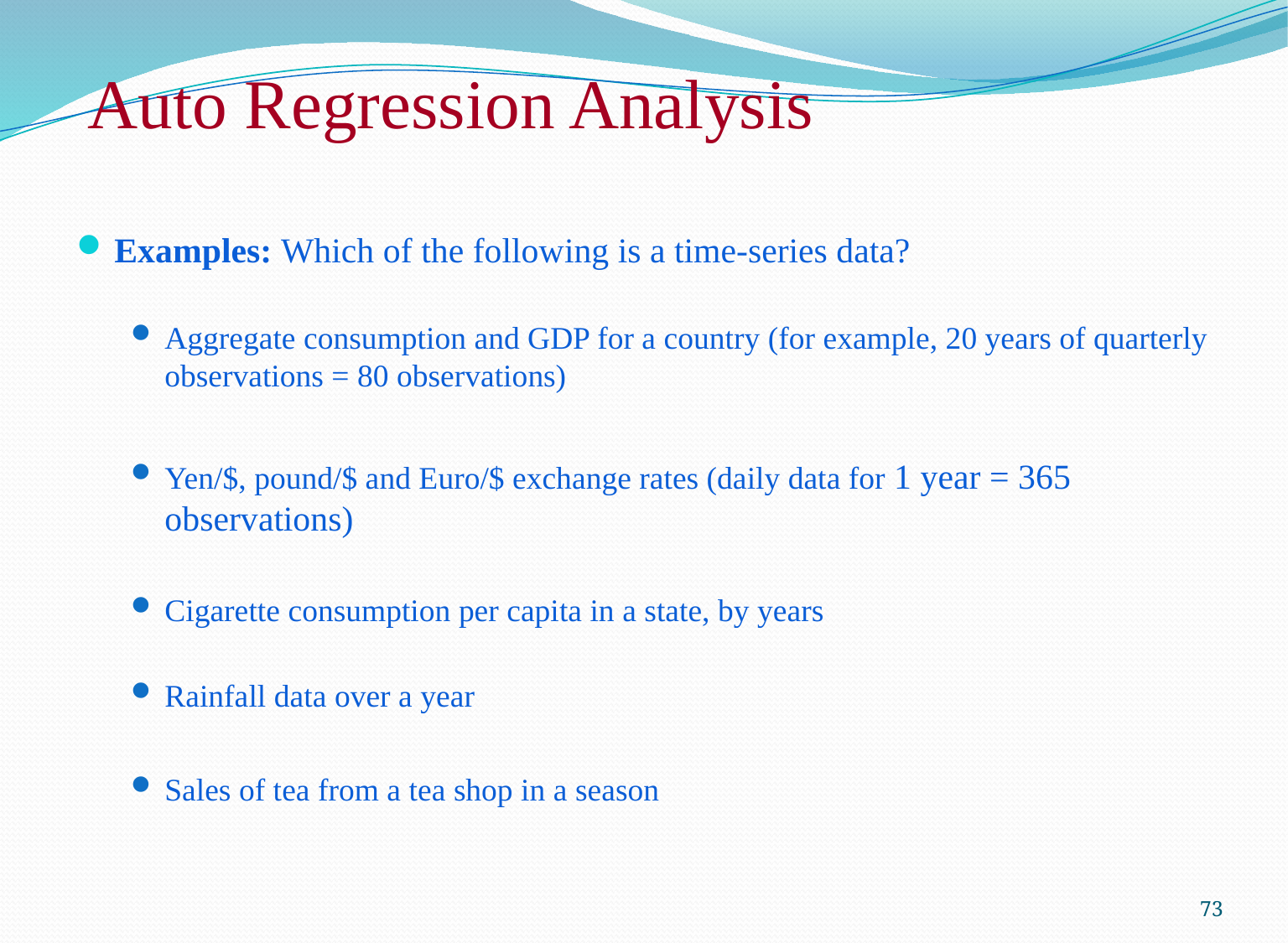

# Auto Regression Analysis
Examples: Which of the following is a time-series data?

Aggregate consumption and GDP for a country (for example, 20 years of quarterly observations = 80 observations)

Yen/$, pound/$ and Euro/$ exchange rates (daily data for 1 year = 365 observations)

Cigarette consumption per capita in a state, by years

Rainfall data over a year

Sales of tea from a tea shop in a season

73